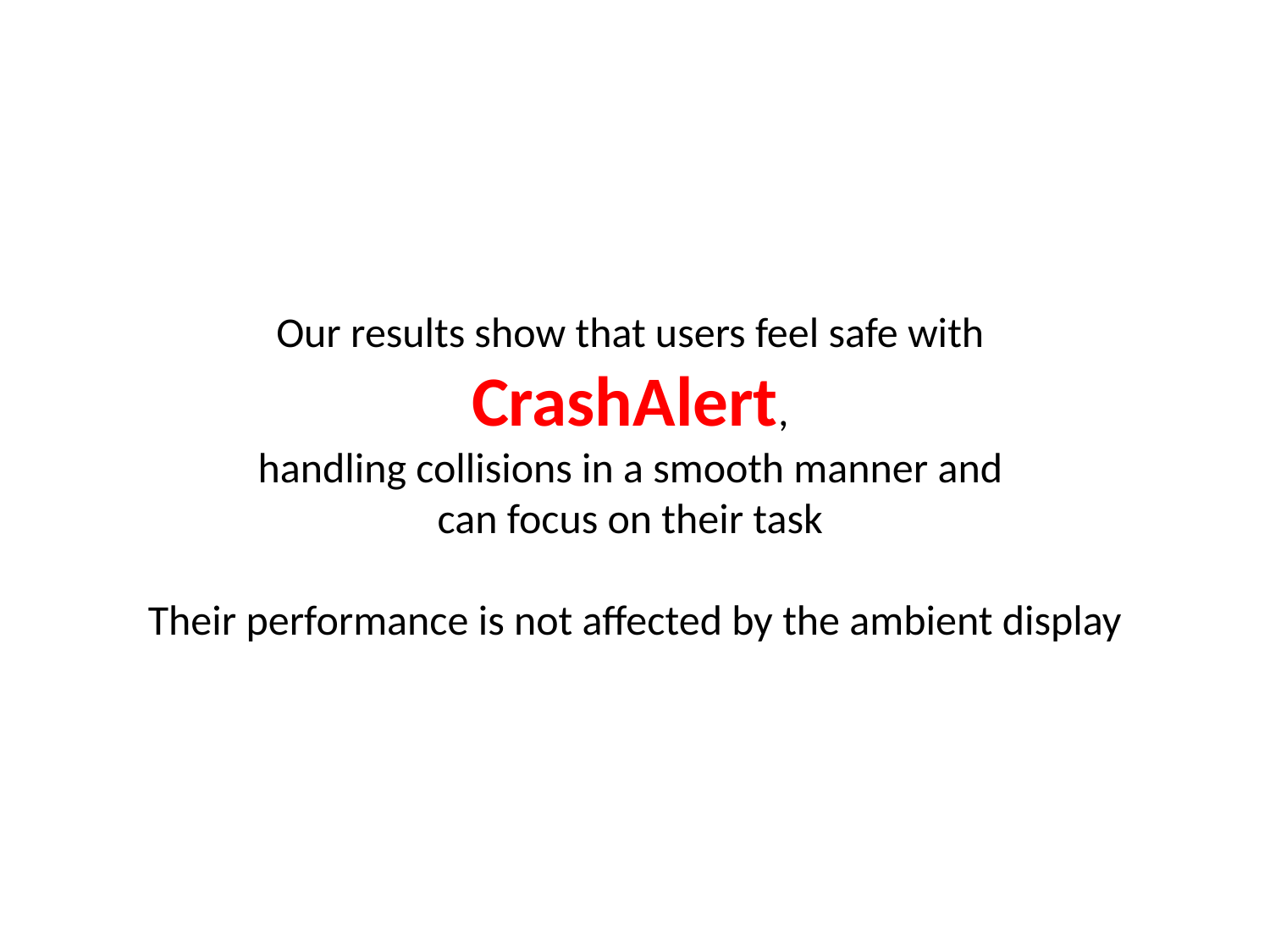

Our results show that users feel safe with
CrashAlert,
handling collisions in a smooth manner and
can focus on their task

Their performance is not affected by the ambient display